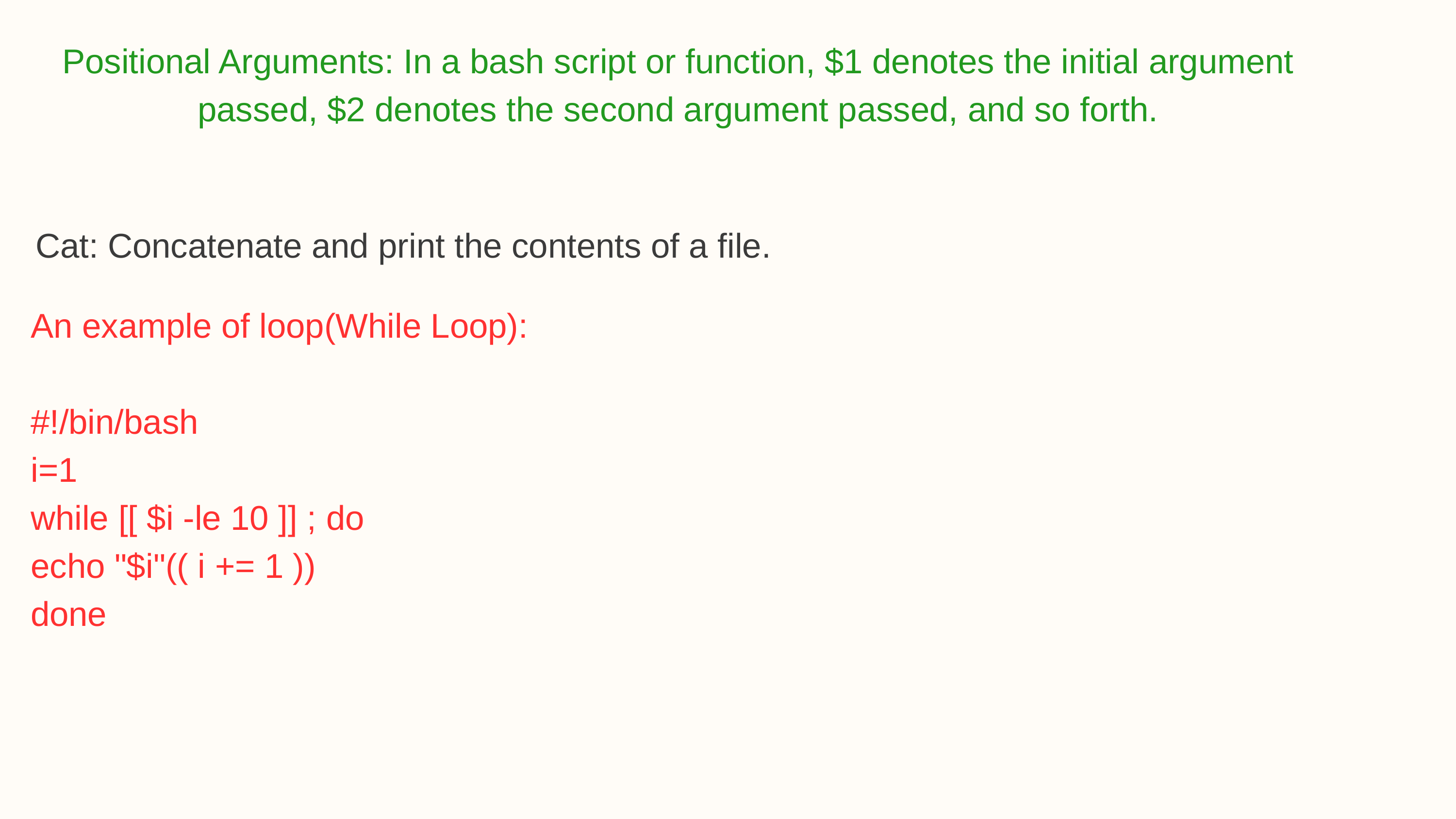

Positional Arguments: In a bash script or function, $1 denotes the initial argument passed, $2 denotes the second argument passed, and so forth.
Cat: Concatenate and print the contents of a file.
An example of loop(While Loop):

#!/bin/bash
i=1
while [[ $i -le 10 ]] ; do
echo "$i"(( i += 1 ))
done